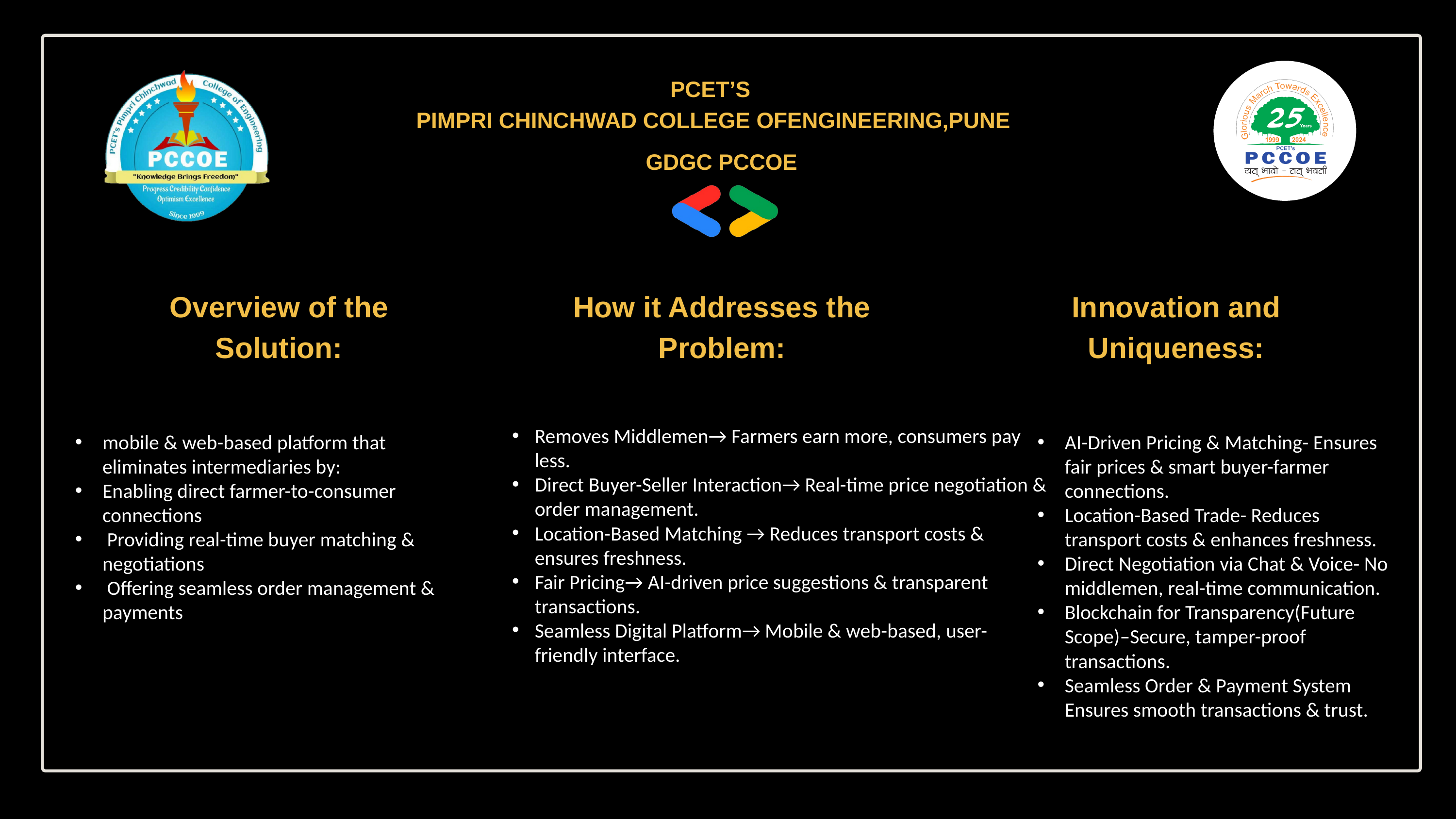

PCET’S
PIMPRI CHINCHWAD COLLEGE OFENGINEERING,PUNE

GDGC PCCOE

Overview of the Solution:
How it Addresses the Problem:
Innovation and Uniqueness:
mobile & web-based platform* t
Removes Middlemen→ Farmers earn more, consumers pay less.
Direct Buyer-Seller Interaction→ Real-time price negotiation & order management.
Location-Based Matching → Reduces transport costs & ensures freshness.
Fair Pricing→ AI-driven price suggestions & transparent transactions.
Seamless Digital Platform→ Mobile & web-based, user-friendly interface.
mobile & web-based platform that eliminates intermediaries by:
Enabling direct farmer-to-consumer connections
 Providing real-time buyer matching & negotiations
 Offering seamless order management & payments

AI-Driven Pricing & Matching- Ensures fair prices & smart buyer-farmer connections.
Location-Based Trade- Reduces transport costs & enhances freshness.
Direct Negotiation via Chat & Voice- No middlemen, real-time communication.
Blockchain for Transparency(Future Scope)–Secure, tamper-proof transactions.
Seamless Order & Payment System Ensures smooth transactions & trust.